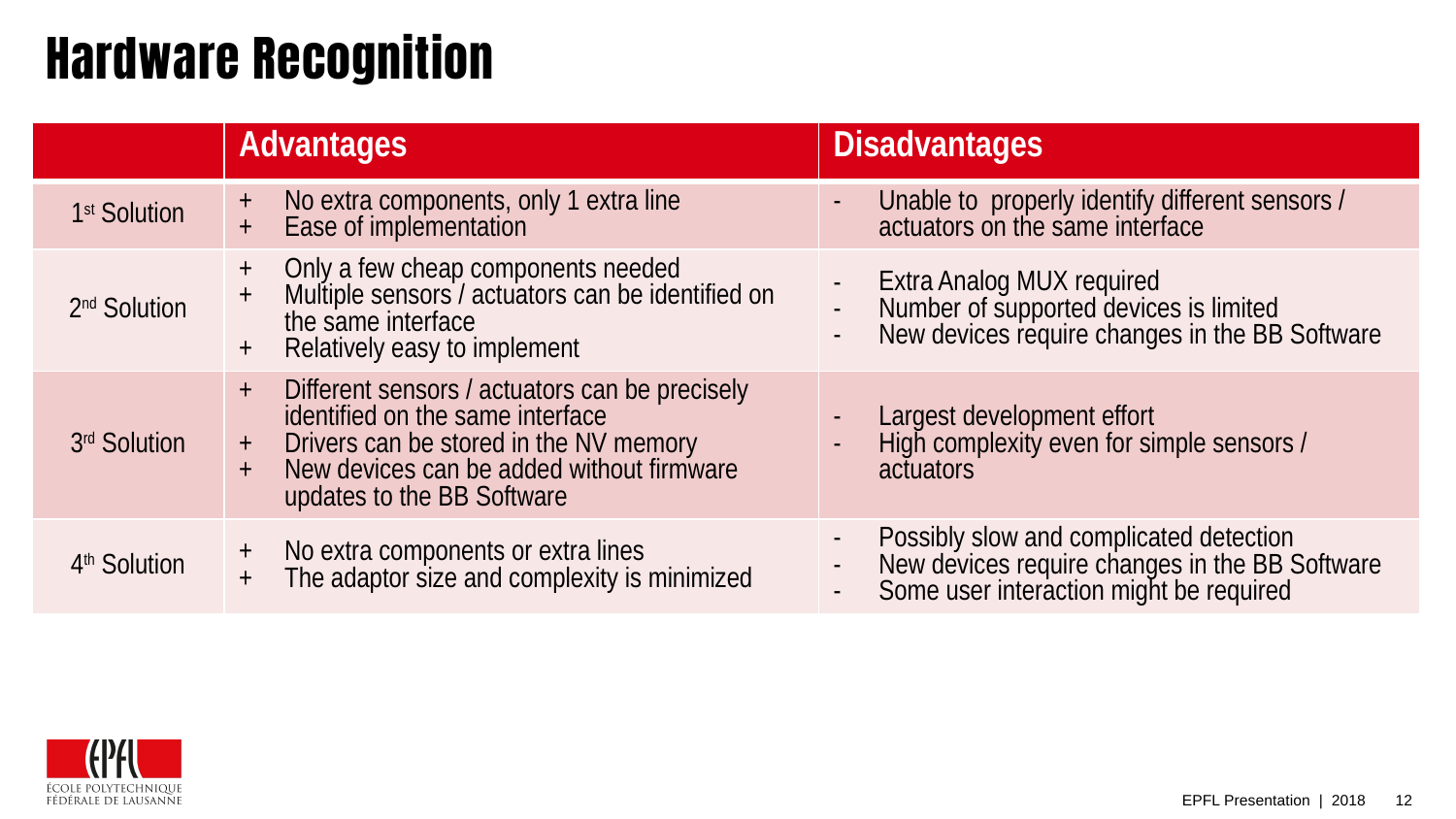

# Hardware Recognition
|  | Advantages | Disadvantages |
| --- | --- | --- |
| 1st Solution | No extra components, only 1 extra line Ease of implementation | Unable to properly identify different sensors / actuators on the same interface |
| 2nd Solution | Only a few cheap components needed Multiple sensors / actuators can be identified on the same interface Relatively easy to implement | Extra Analog MUX required Number of supported devices is limited New devices require changes in the BB Software |
| 3rd Solution | Different sensors / actuators can be precisely identified on the same interface Drivers can be stored in the NV memory New devices can be added without firmware updates to the BB Software | Largest development effort High complexity even for simple sensors / actuators |
| 4th Solution | No extra components or extra lines The adaptor size and complexity is minimized | Possibly slow and complicated detection New devices require changes in the BB Software Some user interaction might be required |
EPFL Presentation  |  2018
12